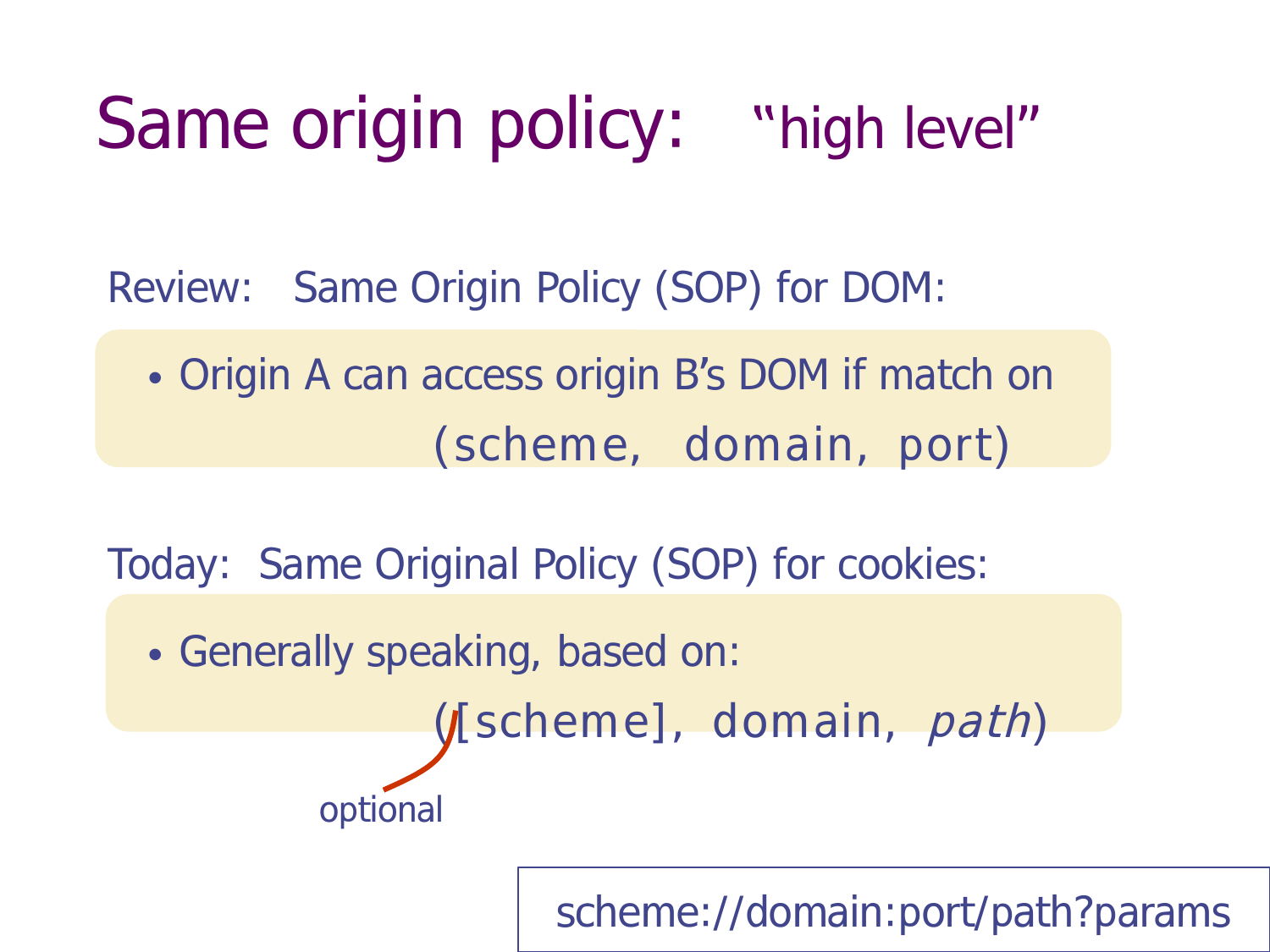

# Same origin policy:   “high level”
Review:   Same Origin Policy (SOP) for DOM:
Origin A can access origin B’s DOM if match on
		(scheme,   domain,  port)

Today:  Same Original Policy (SOP) for cookies:
Generally speaking, based on:
		([scheme],  domain,  path)

optional
scheme://domain:port/path?params